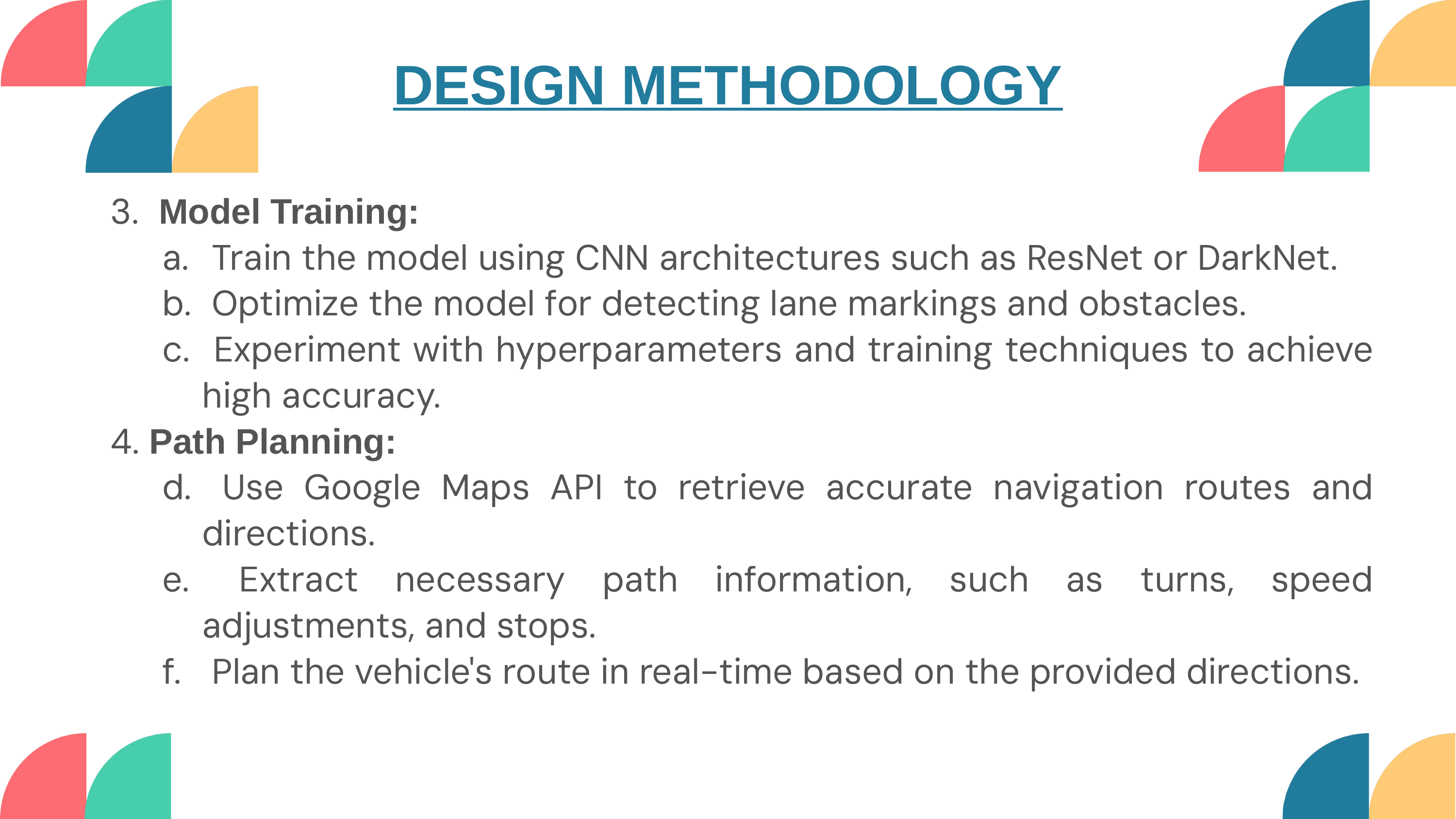

DESIGN METHODOLOGY

   3.  Model Training:
 Train the model using CNN architectures such as ResNet or DarkNet.
 Optimize the model for detecting lane markings and obstacles.
 Experiment with hyperparameters and training techniques to achieve high accuracy.
   4. Path Planning:
 Use Google Maps API to retrieve accurate navigation routes and directions.
 Extract necessary path information, such as turns, speed adjustments, and stops.
 Plan the vehicle's route in real-time based on the provided directions.